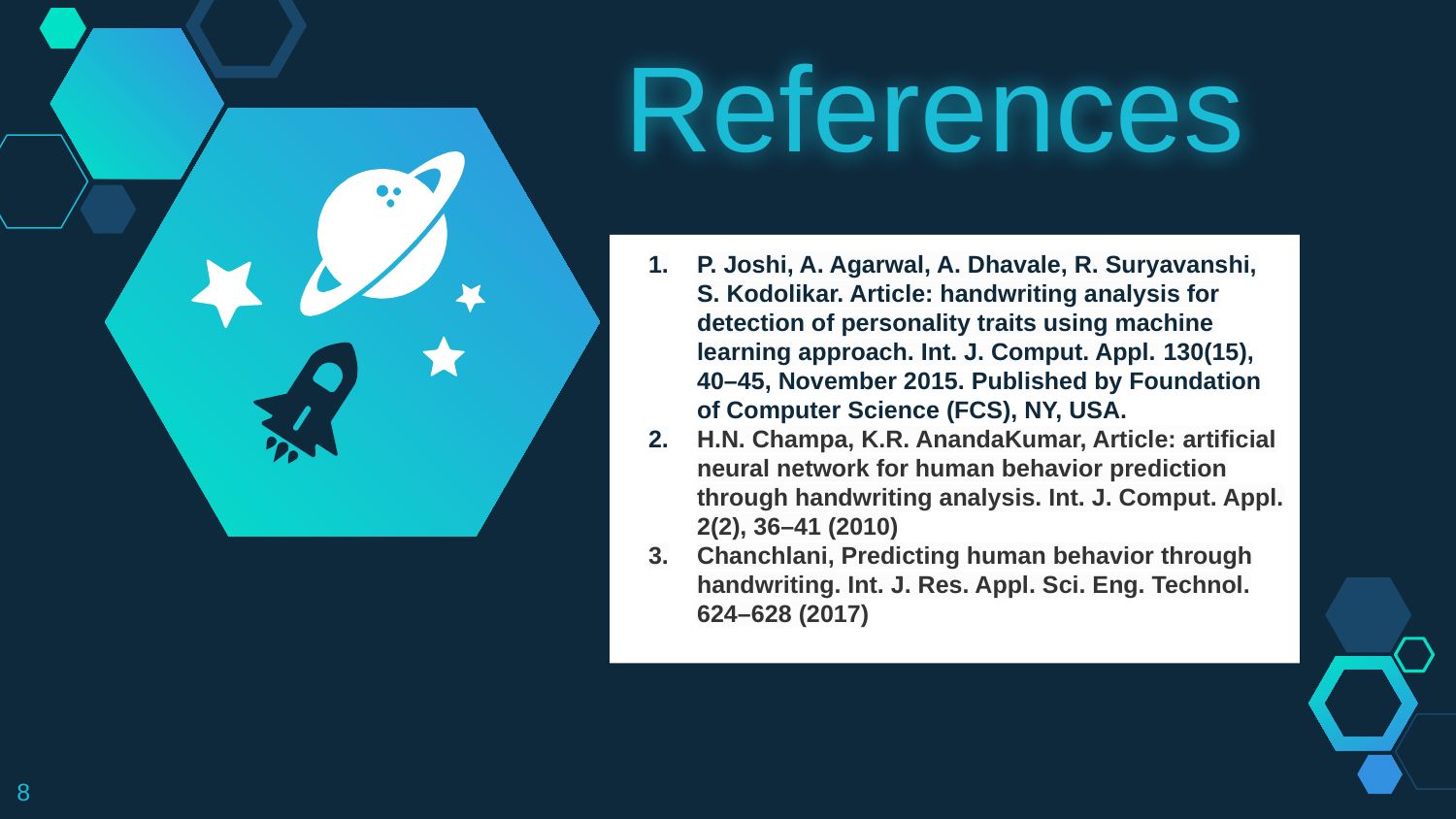

References

P. Joshi, A. Agarwal, A. Dhavale, R. Suryavanshi, S. Kodolikar. Article: handwriting analysis for detection of personality traits using machine learning approach. Int. J. Comput. Appl. 130(15), 40–45, November 2015. Published by Foundation of Computer Science (FCS), NY, USA.
H.N. Champa, K.R. AnandaKumar, Article: artificial neural network for human behavior prediction through handwriting analysis. Int. J. Comput. Appl. 2(2), 36–41 (2010)
Chanchlani, Predicting human behavior through handwriting. Int. J. Res. Appl. Sci. Eng. Technol. 624–628 (2017)

8